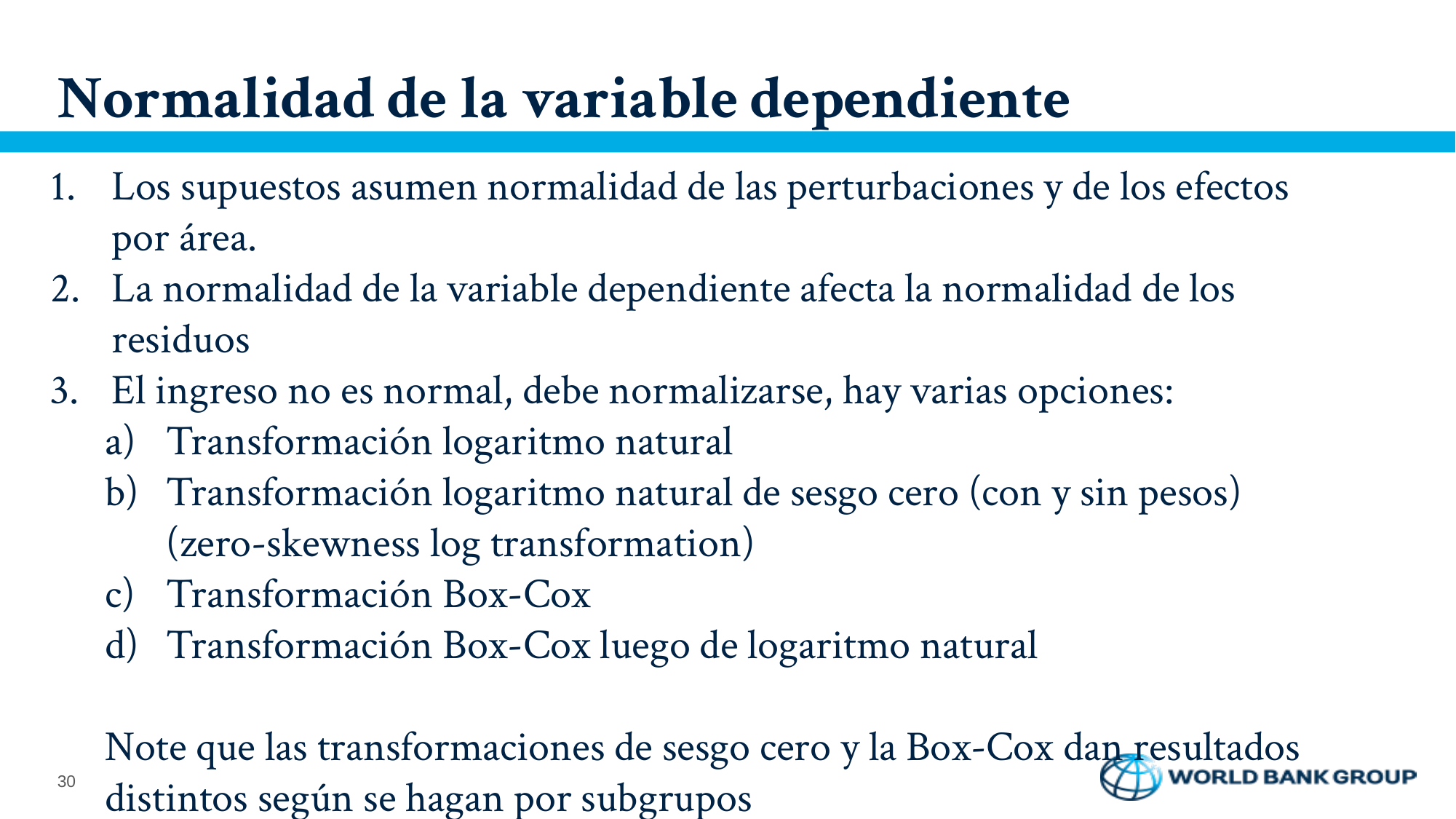

# Normalidad de la variable dependiente
Los supuestos asumen normalidad de las perturbaciones y de los efectos por área.
La normalidad de la variable dependiente afecta la normalidad de los residuos
El ingreso no es normal, debe normalizarse, hay varias opciones:
Transformación logaritmo natural
Transformación logaritmo natural de sesgo cero (con y sin pesos) (zero-skewness log transformation)
Transformación Box-Cox
Transformación Box-Cox luego de logaritmo natural

Note que las transformaciones de sesgo cero y la Box-Cox dan resultados distintos según se hagan por subgrupos

30